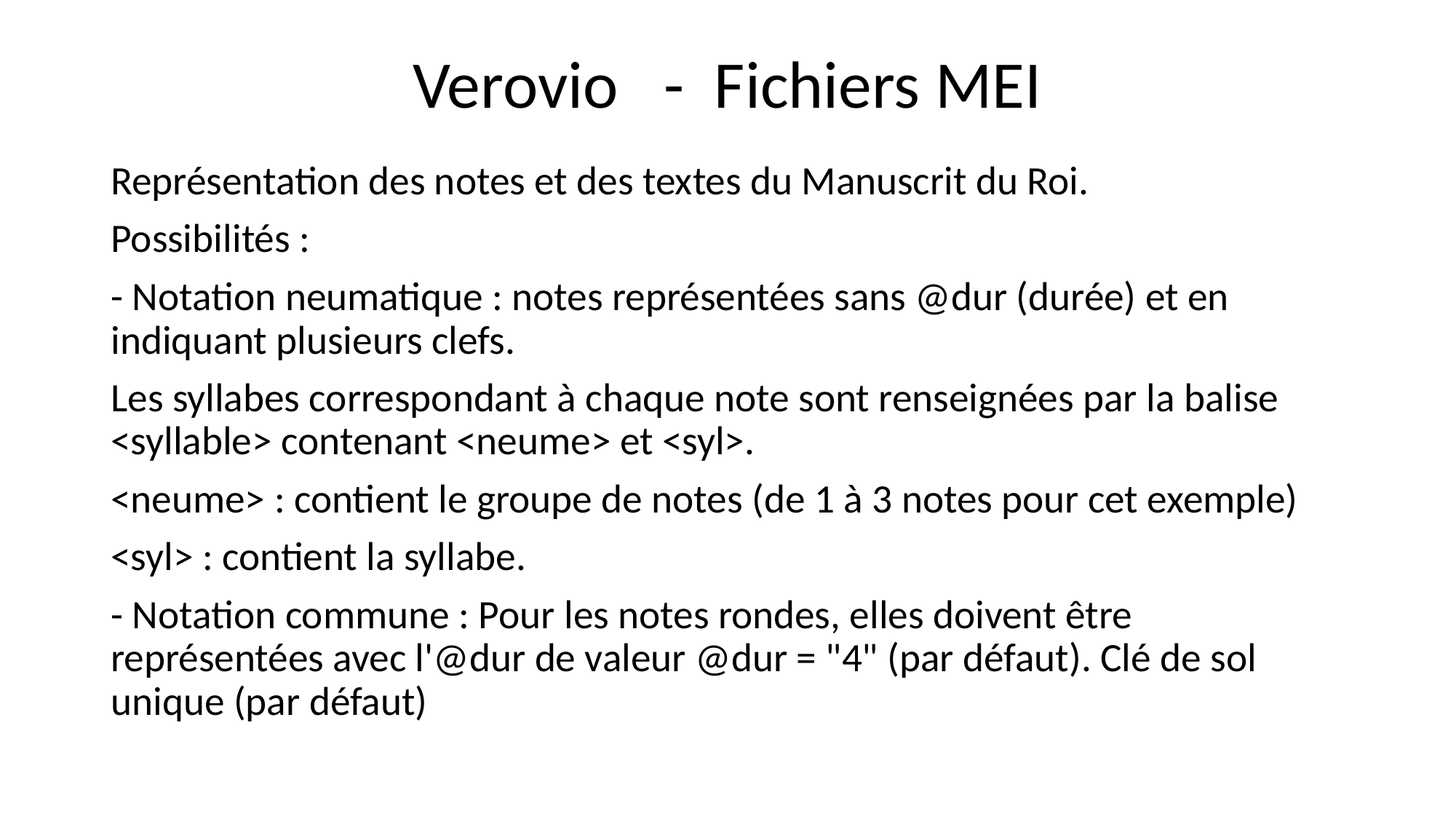

# Verovio   -  Fichiers MEI
Représentation des notes et des textes du Manuscrit du Roi.
Possibilités :
- Notation neumatique : notes représentées sans @dur (durée) et en indiquant plusieurs clefs.
Les syllabes correspondant à chaque note sont renseignées par la balise <syllable> contenant <neume> et <syl>.
<neume> : contient le groupe de notes (de 1 à 3 notes pour cet exemple)
<syl> : contient la syllabe.
- Notation commune : Pour les notes rondes, elles doivent être représentées avec l'@dur de valeur @dur = "4" (par défaut). Clé de sol unique (par défaut)